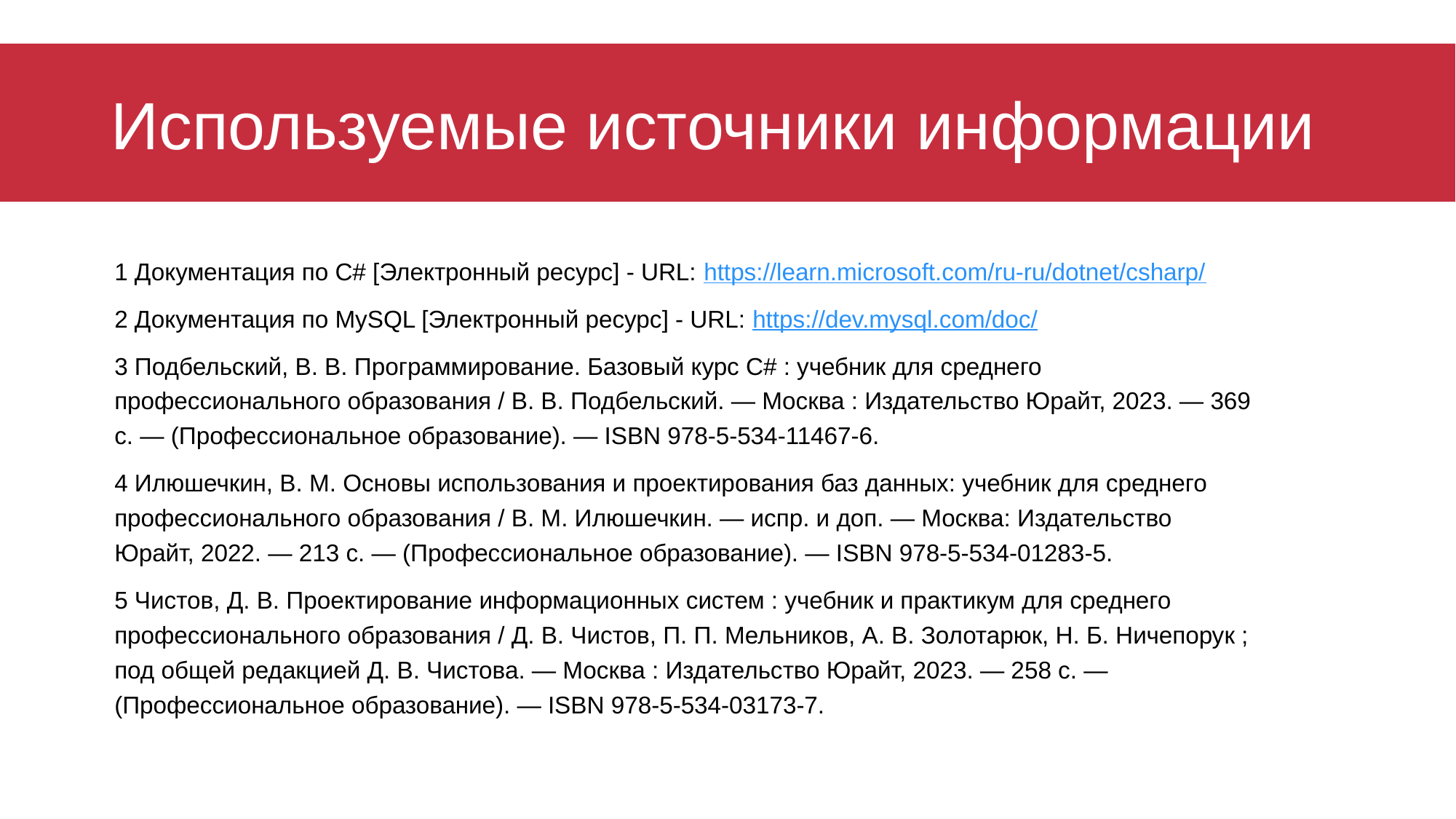

# Используемые источники информации
1 Документация по C# [Электронный ресурс] - URL: https://learn.microsoft.com/ru-ru/dotnet/csharp/
2 Документация по MySQL [Электронный ресурс] - URL: https://dev.mysql.com/doc/
3 Подбельский, В. В. Программирование. Базовый курс С# : учебник для среднего профессионального образования / В. В. Подбельский. — Москва : Издательство Юрайт, 2023. — 369 с. — (Профессиональное образование). — ISBN 978-5-534-11467-6.
4 Илюшечкин, В. М. Основы использования и проектирования баз данных: учебник для среднего профессионального образования / В. М. Илюшечкин. — испр. и доп. — Москва: Издательство Юрайт, 2022. — 213 с. — (Профессиональное образование). — ISBN 978-5-534-01283-5.
5 Чистов, Д. В. Проектирование информационных систем : учебник и практикум для среднего профессионального образования / Д. В. Чистов, П. П. Мельников, А. В. Золотарюк, Н. Б. Ничепорук ; под общей редакцией Д. В. Чистова. — Москва : Издательство Юрайт, 2023. — 258 с. — (Профессиональное образование). — ISBN 978-5-534-03173-7.